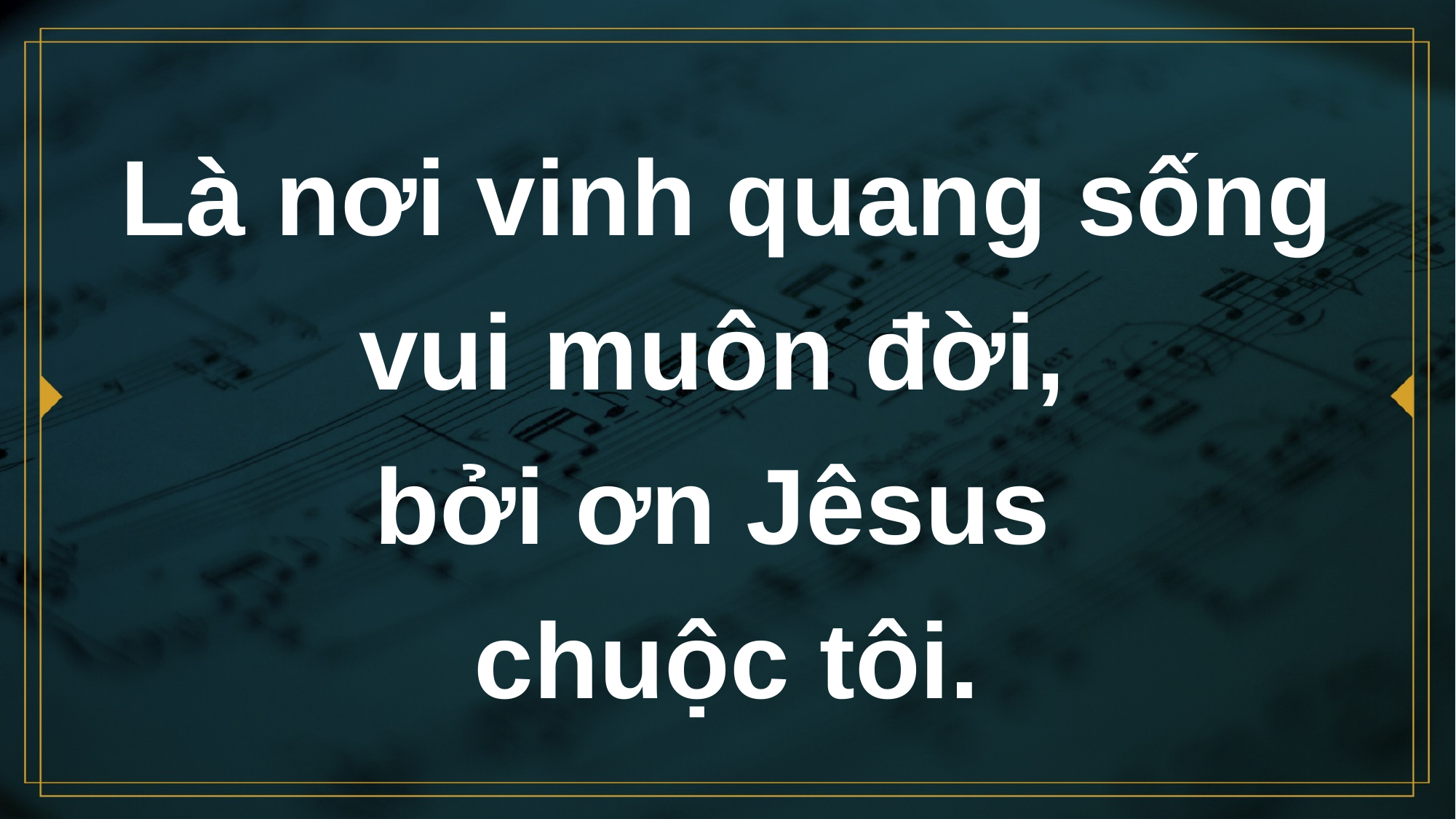

# Là nơi vinh quang sống vui muôn đời, bởi ơn Jêsus chuộc tôi.